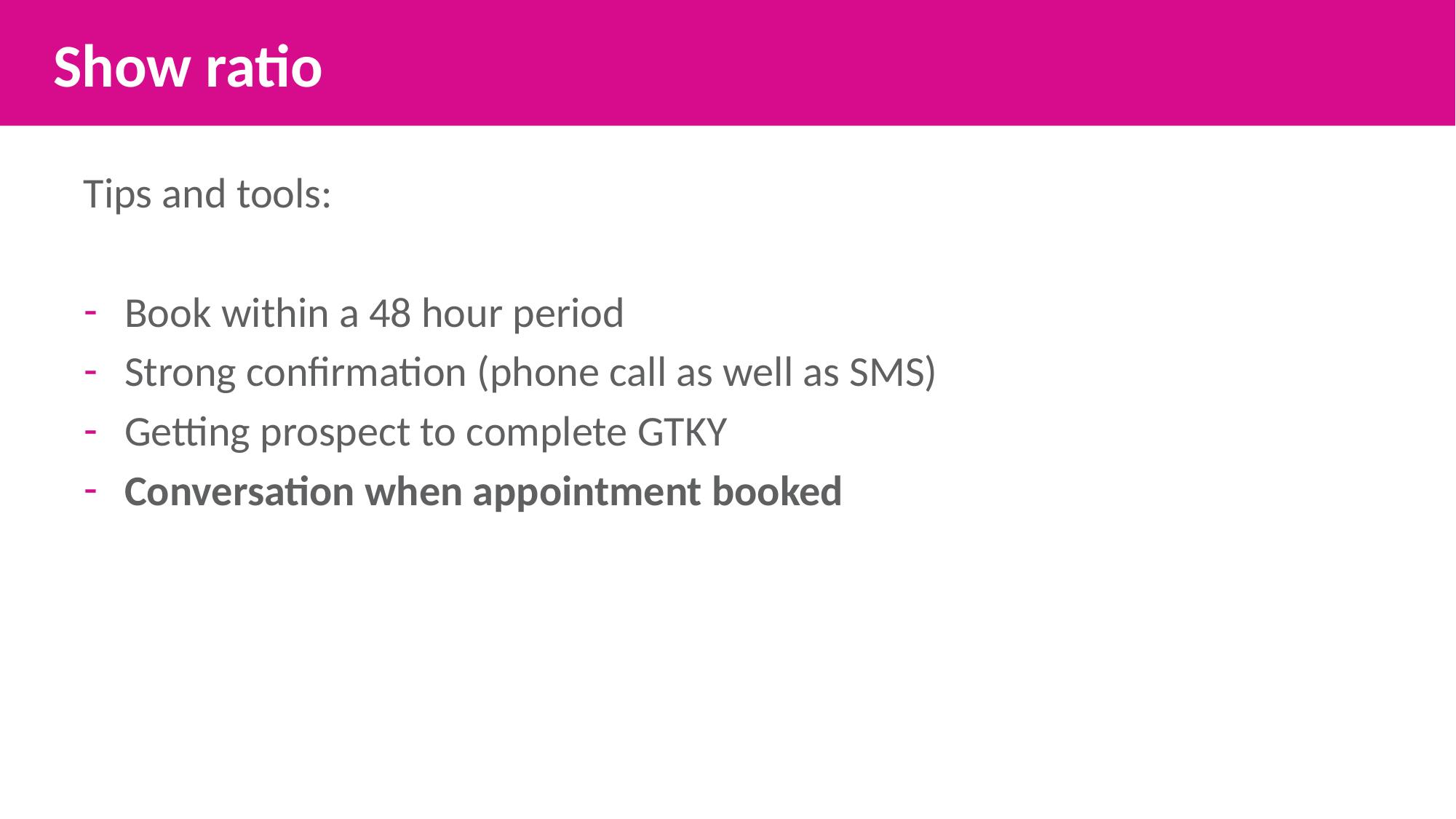

Show ratio
Tips and tools:

Book within a 48 hour period
Strong confirmation (phone call as well as SMS)
Getting prospect to complete GTKY
Conversation when appointment booked